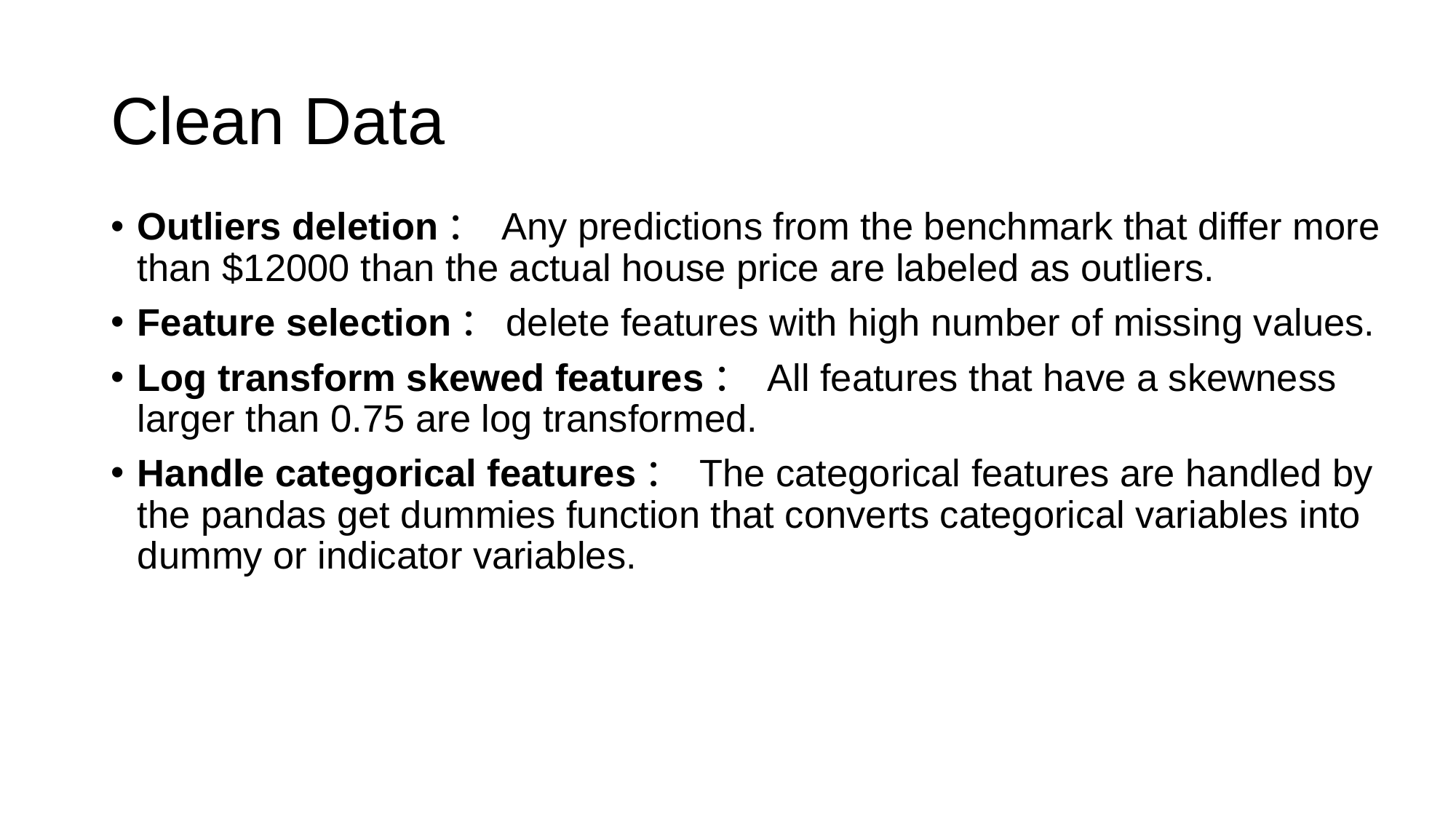

# Clean Data
Outliers deletion： Any predictions from the benchmark that differ more than $12000 than the actual house price are labeled as outliers.
Feature selection：delete features with high number of missing values.
Log transform skewed features： All features that have a skewness larger than 0.75 are log transformed.
Handle categorical features： The categorical features are handled by the pandas get dummies function that converts categorical variables into dummy or indicator variables.